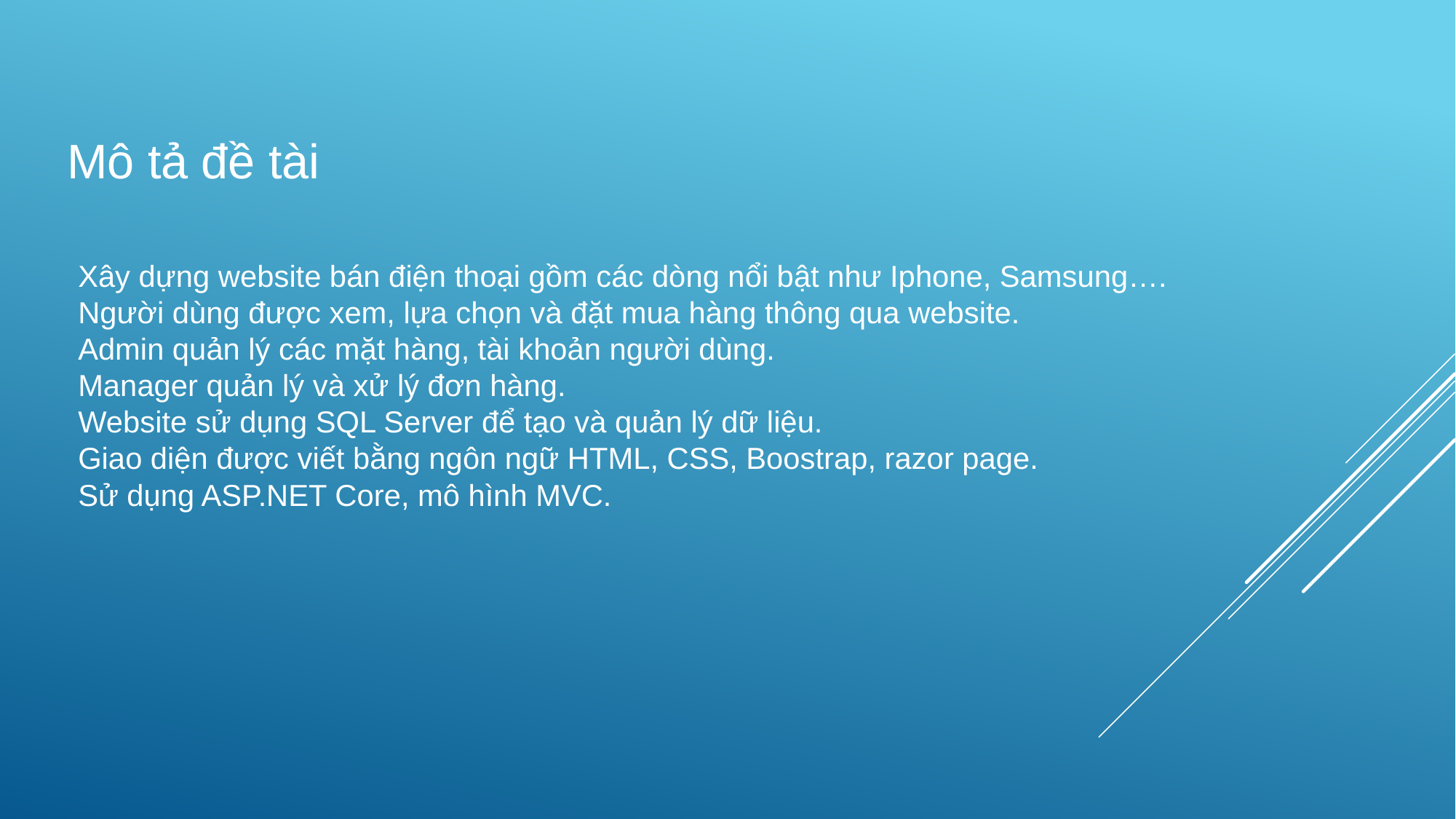

Mô tả đề tài
Xây dựng website bán điện thoại gồm các dòng nổi bật như Iphone, Samsung….
Người dùng được xem, lựa chọn và đặt mua hàng thông qua website.
Admin quản lý các mặt hàng, tài khoản người dùng.
Manager quản lý và xử lý đơn hàng.
Website sử dụng SQL Server để tạo và quản lý dữ liệu.
Giao diện được viết bằng ngôn ngữ HTML, CSS, Boostrap, razor page.
Sử dụng ASP.NET Core, mô hình MVC.